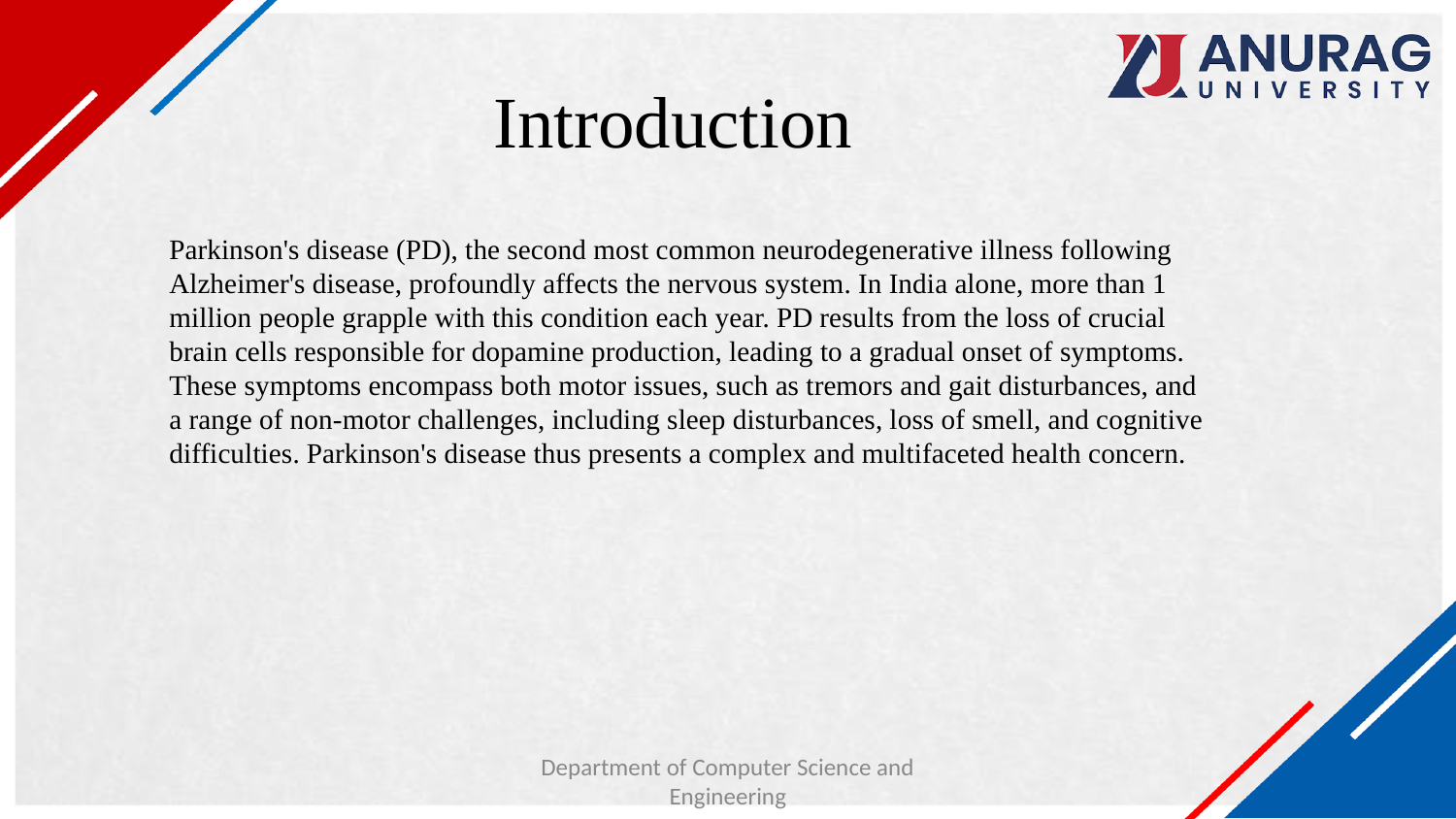

# Introduction
Parkinson's disease (PD), the second most common neurodegenerative illness following Alzheimer's disease, profoundly affects the nervous system. In India alone, more than 1 million people grapple with this condition each year. PD results from the loss of crucial brain cells responsible for dopamine production, leading to a gradual onset of symptoms. These symptoms encompass both motor issues, such as tremors and gait disturbances, and a range of non-motor challenges, including sleep disturbances, loss of smell, and cognitive difficulties. Parkinson's disease thus presents a complex and multifaceted health concern.

Department of Computer Science and Engineering
2